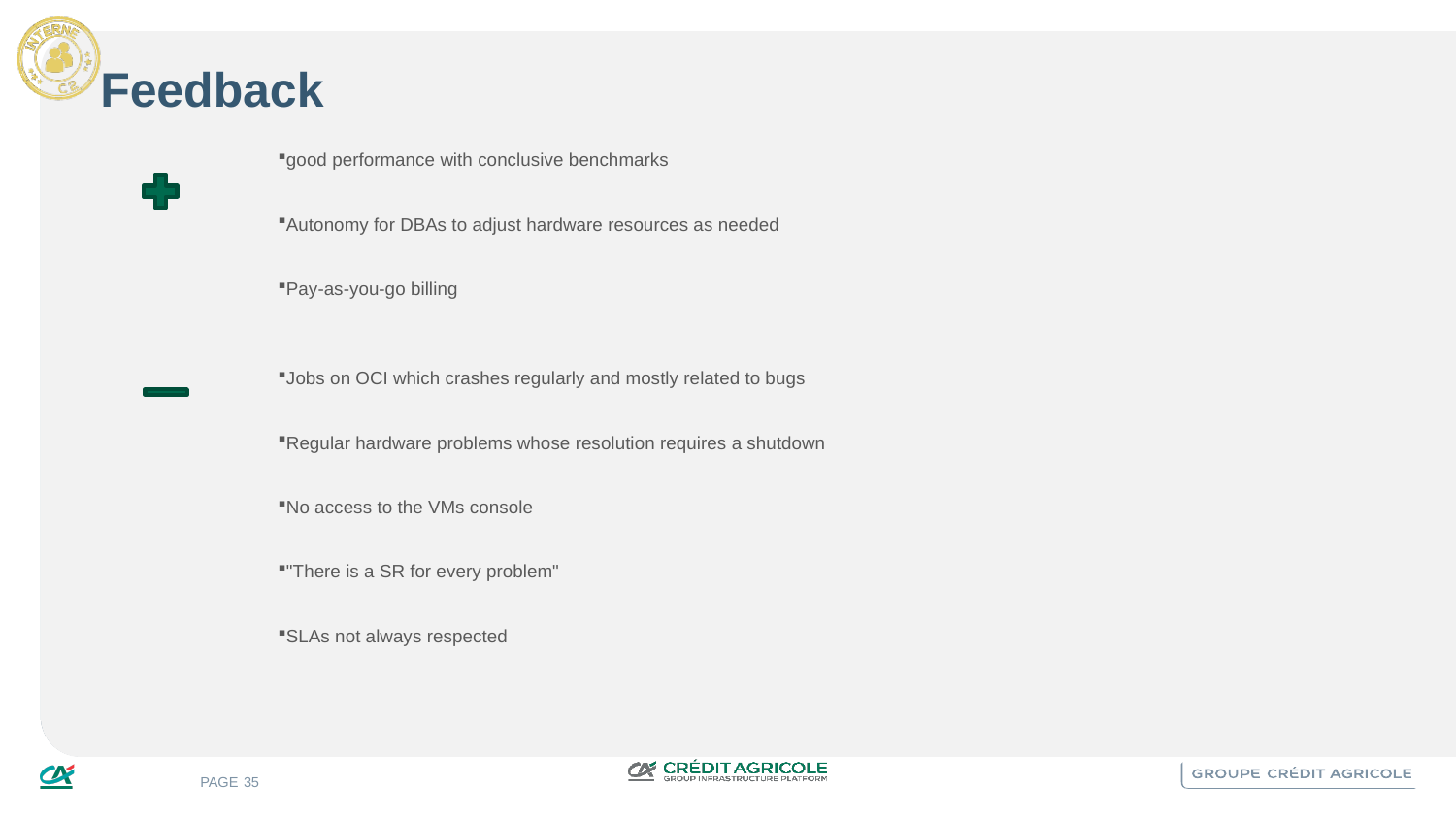

# Feedback
good performance with conclusive benchmarks

Autonomy for DBAs to adjust hardware resources as needed

Pay-as-you-go billing

Jobs on OCI which crashes regularly and mostly related to bugs

Regular hardware problems whose resolution requires a shutdown

No access to the VMs console

"There is a SR for every problem"

SLAs not always respected

35